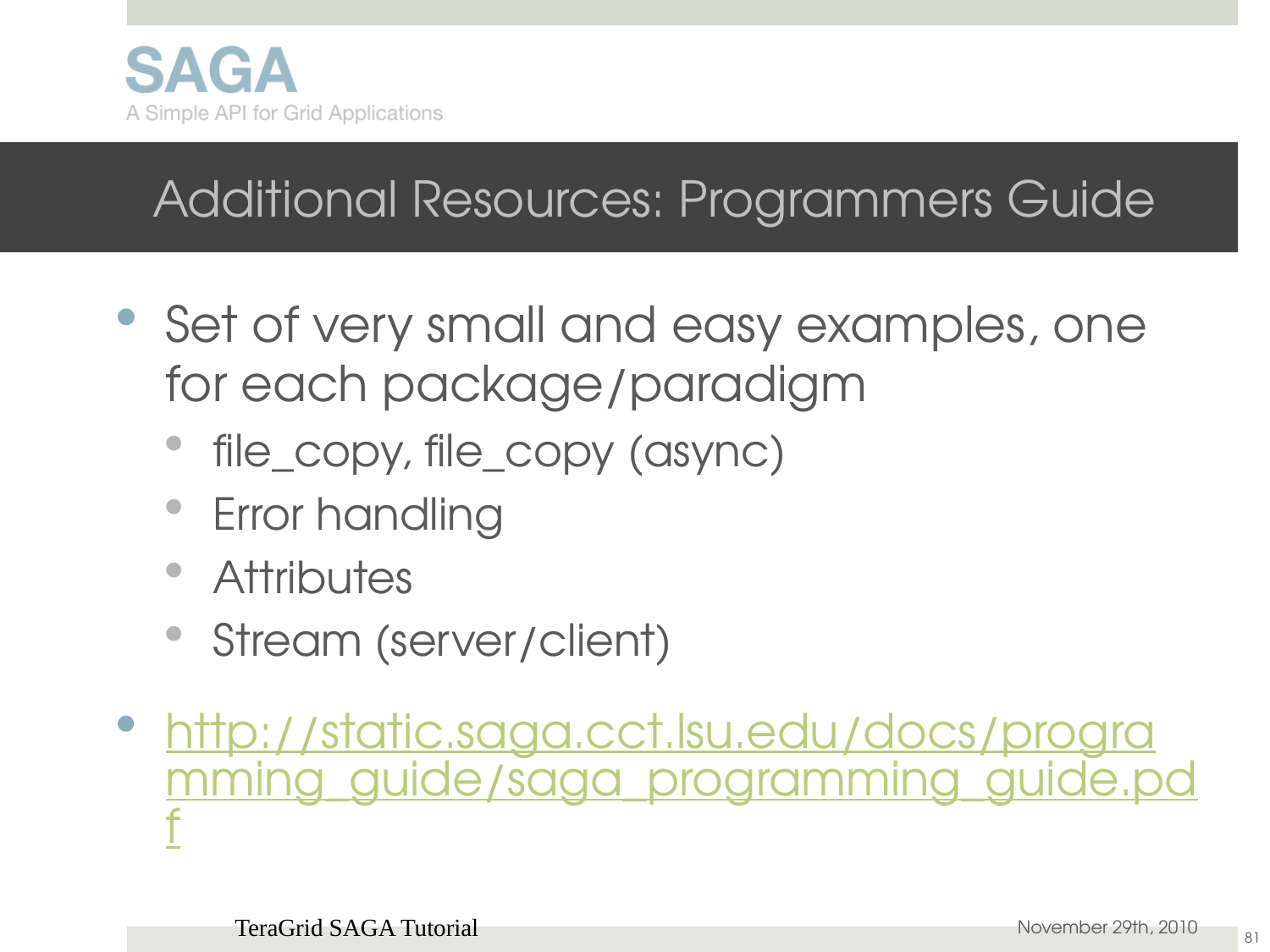

# Additional Resources: Programmers Guide
Set of very small and easy examples, one for each package/paradigm
file_copy, file_copy (async)
Error handling
Attributes
Stream (server/client)
http://static.saga.cct.lsu.edu/docs/programming_guide/saga_programming_guide.pdf

TeraGrid SAGA Tutorial
November 29th, 2010
81